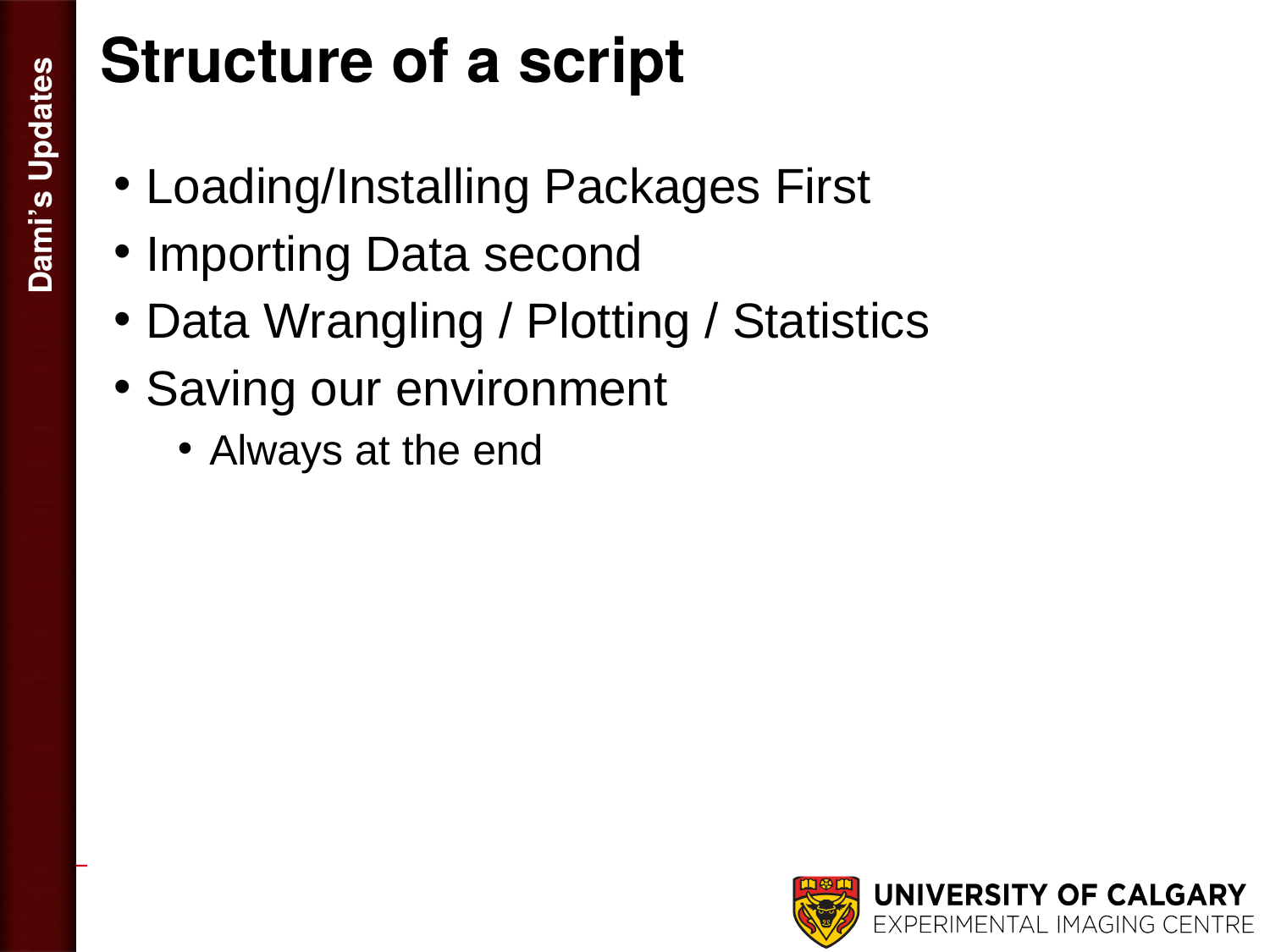

# Structure of a script
Dami’s Updates
Loading/Installing Packages First
Importing Data second
Data Wrangling / Plotting / Statistics
Saving our environment
Always at the end